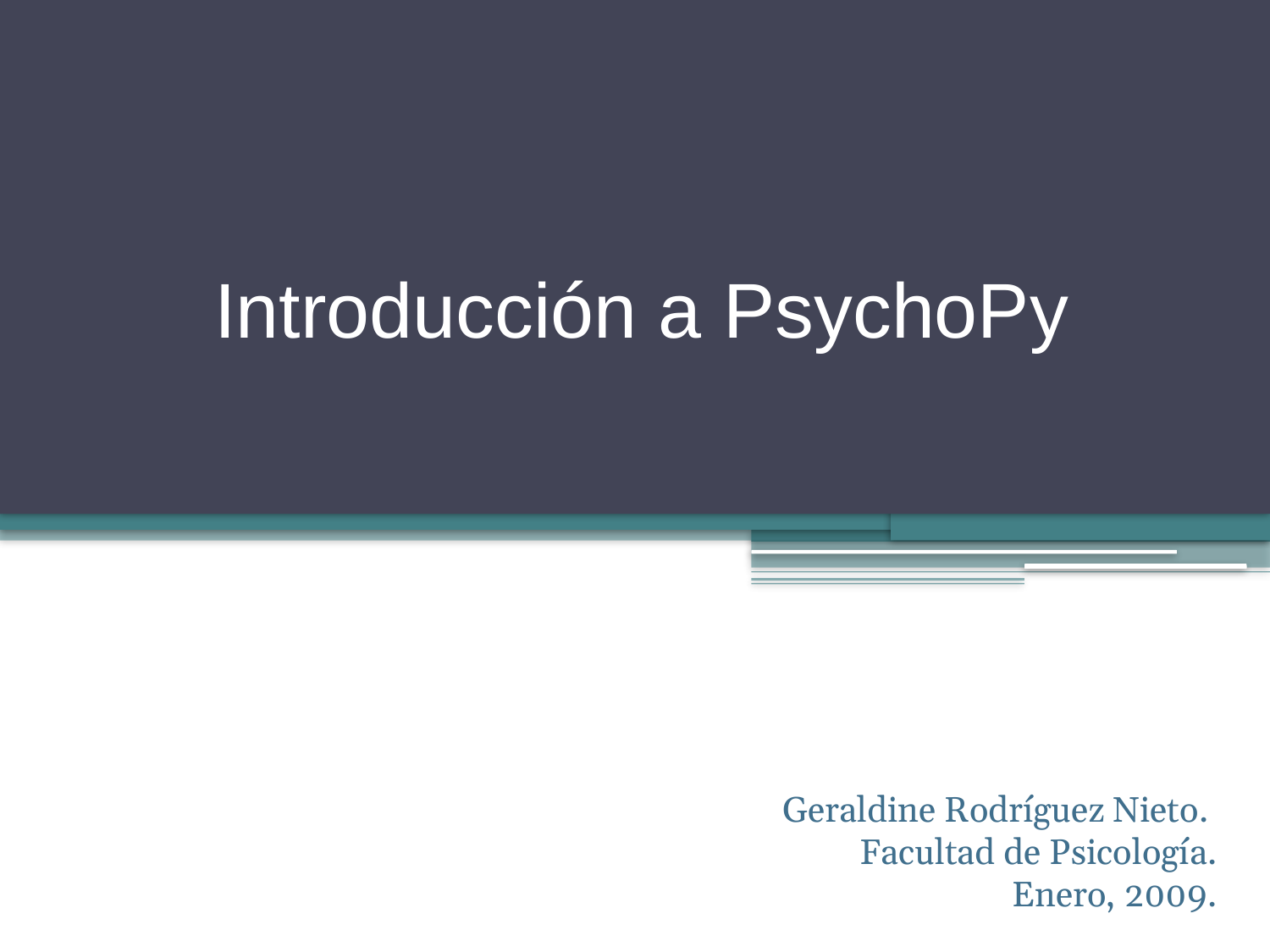

# Introducción a PsychoPy
Geraldine Rodríguez Nieto.
 Facultad de Psicología.
Enero, 2009.